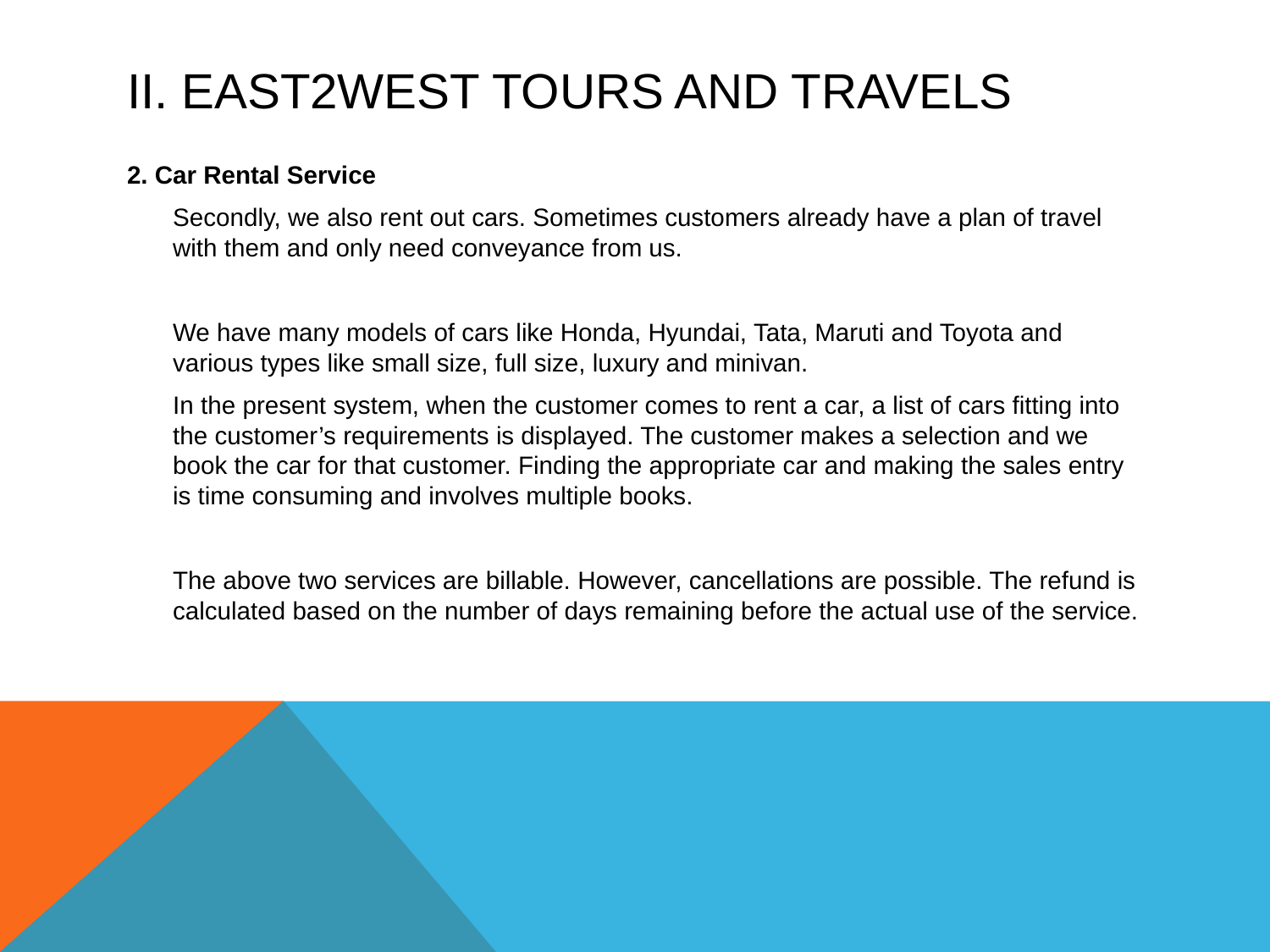

# II. East2West Tours and Travels
2. Car Rental Service
	Secondly, we also rent out cars. Sometimes customers already have a plan of travel with them and only need conveyance from us.

	We have many models of cars like Honda, Hyundai, Tata, Maruti and Toyota and various types like small size, full size, luxury and minivan.
	In the present system, when the customer comes to rent a car, a list of cars fitting into the customer’s requirements is displayed. The customer makes a selection and we book the car for that customer. Finding the appropriate car and making the sales entry is time consuming and involves multiple books.

	The above two services are billable. However, cancellations are possible. The refund is calculated based on the number of days remaining before the actual use of the service.